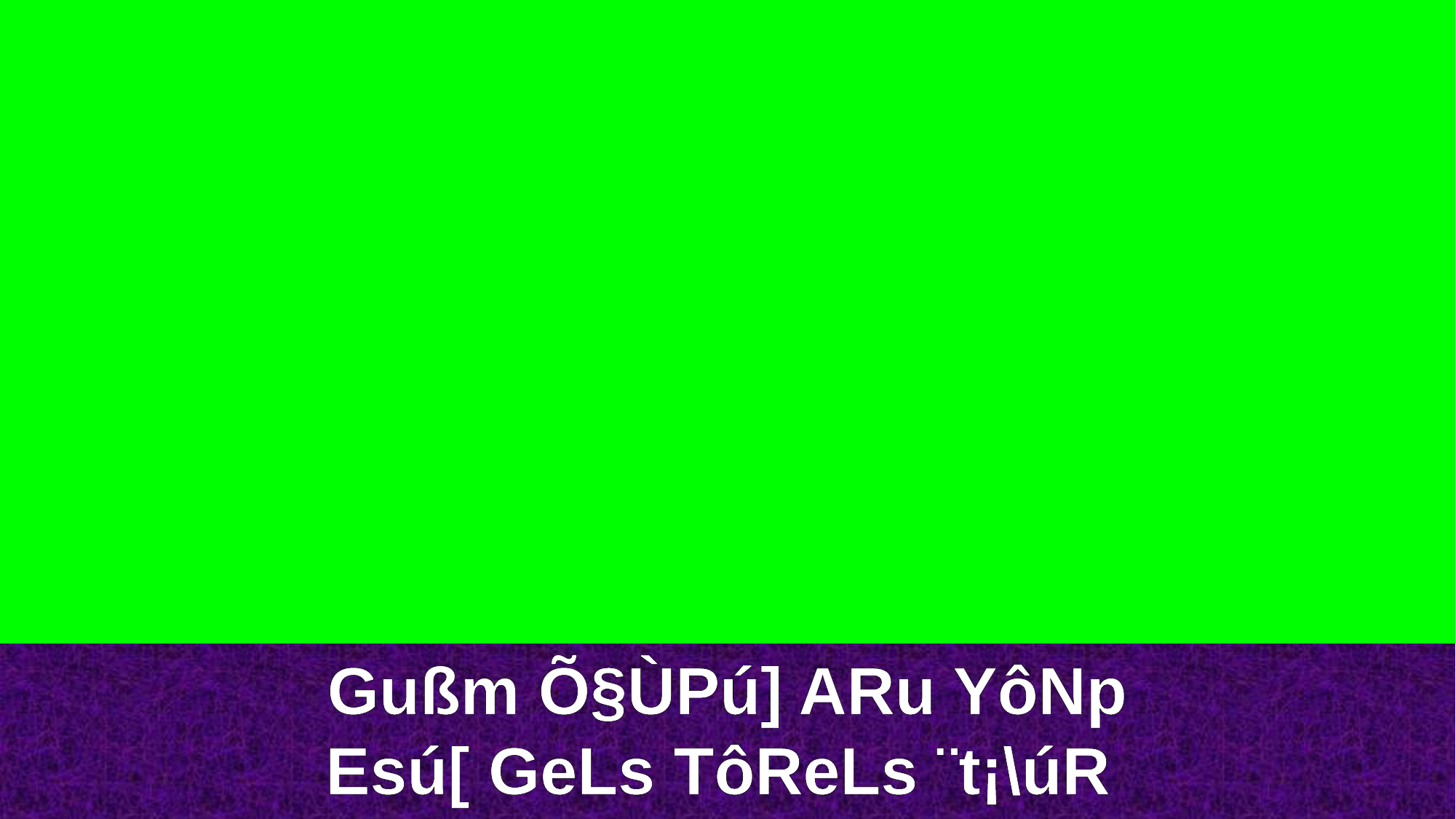

Gußm Õ§ÙPú] ARu YôNp Esú[ GeLs TôReLs ¨t¡\úR